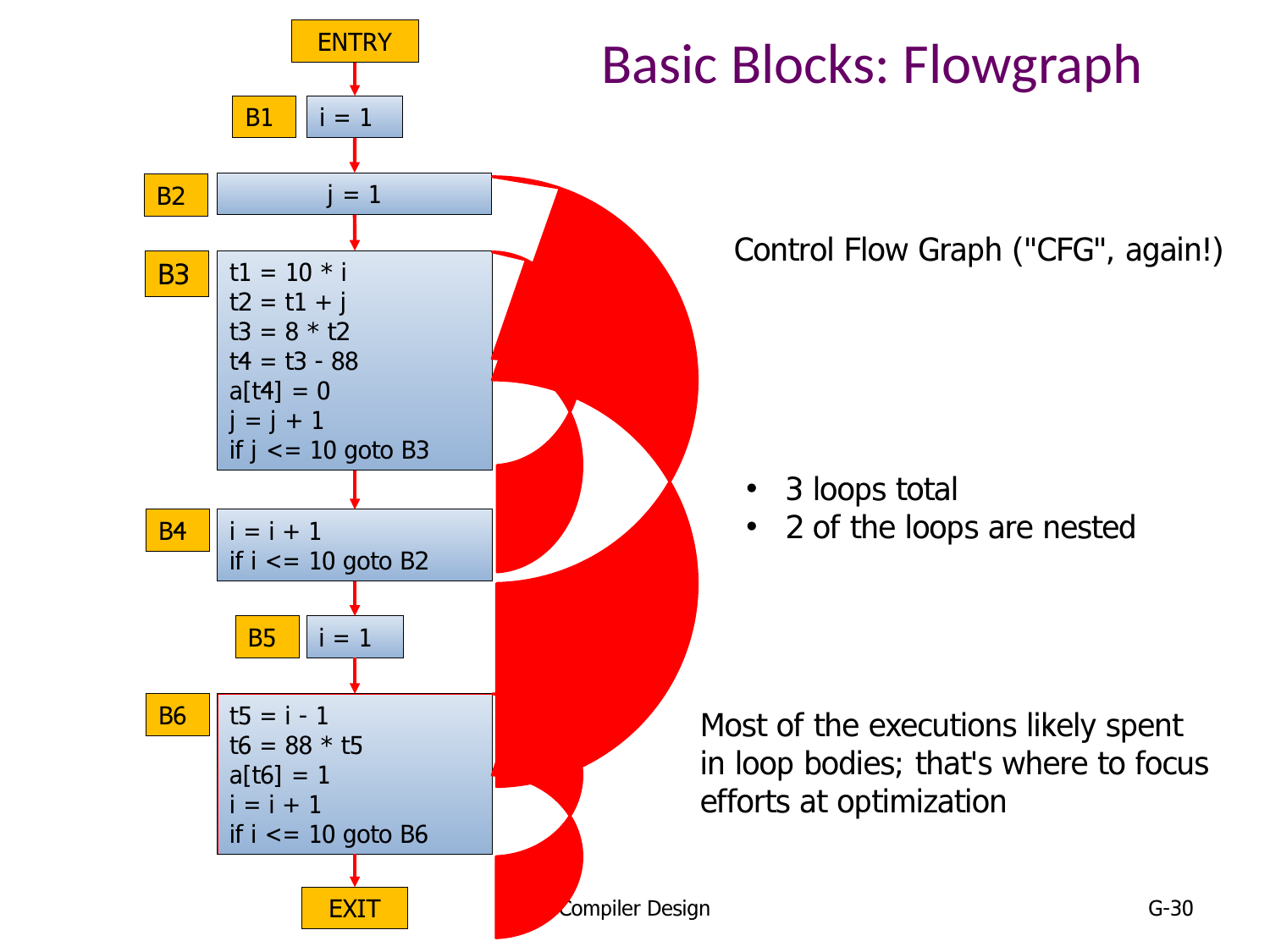

# Basic Blocks: Flowgraph
ENTRY
B1
i = 1
j = 1
B2

Control Flow Graph ("CFG", again!)
B3
t1 = 10 * i
t2 = t1 + j
t3 = 8 * t2
t4 = t3 - 88
a[t4] = 0
j = j + 1
if j <= 10 goto B3

3 loops total
2 of the loops are nested
B4
i = i + 1
if i <= 10 goto B2
B5
i = 1

B6
t5 = i - 1
t6 = 88 * t5
a[t6] = 1
i = i + 1
if i <= 10 goto B6
Most of the executions likely spent in loop bodies; that's where to focus efforts at optimization
Compiler Design
G-30
EXIT